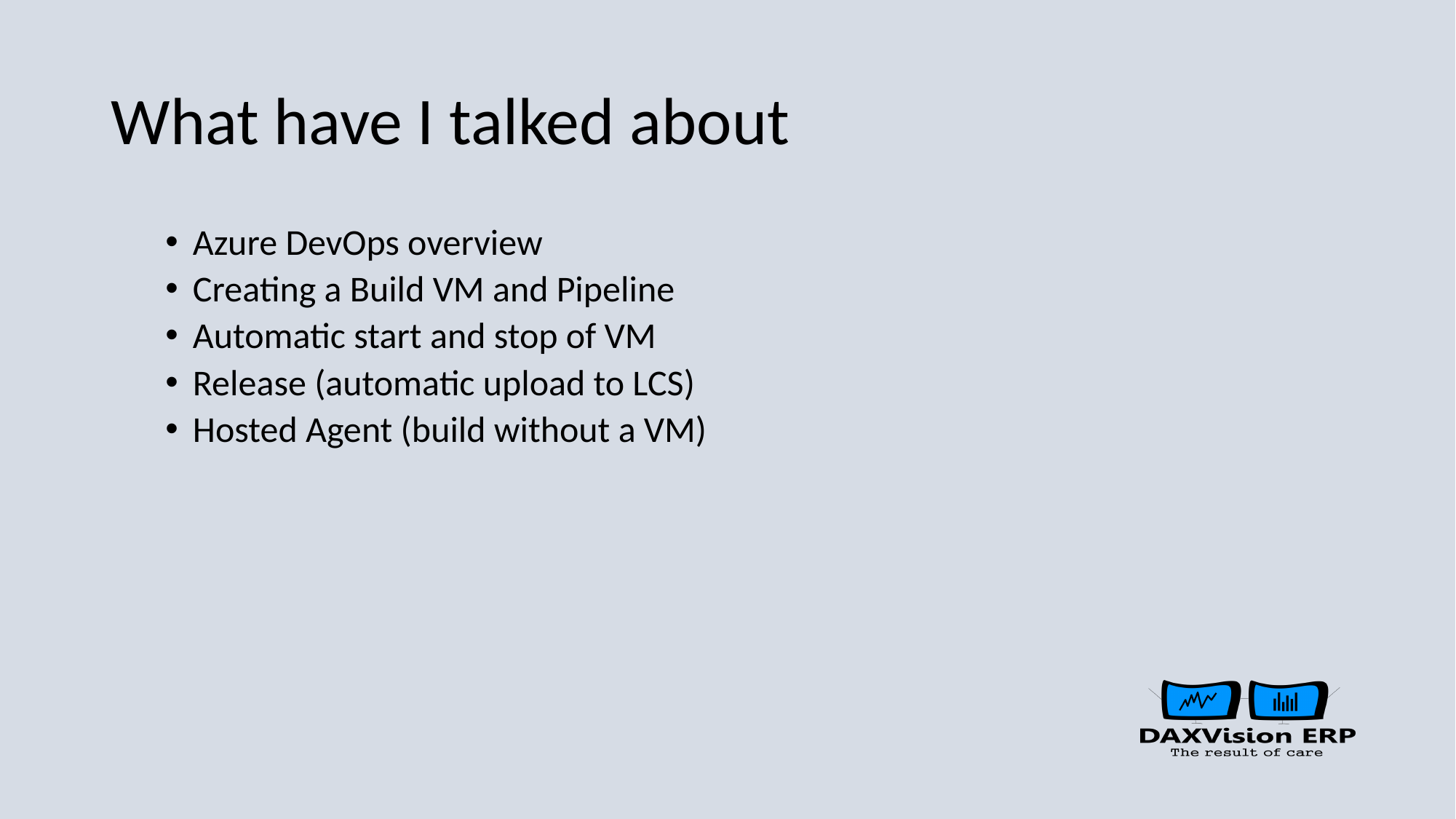

# What have I talked about
Azure DevOps overview
Creating a Build VM and Pipeline
Automatic start and stop of VM
Release (automatic upload to LCS)
Hosted Agent (build without a VM)